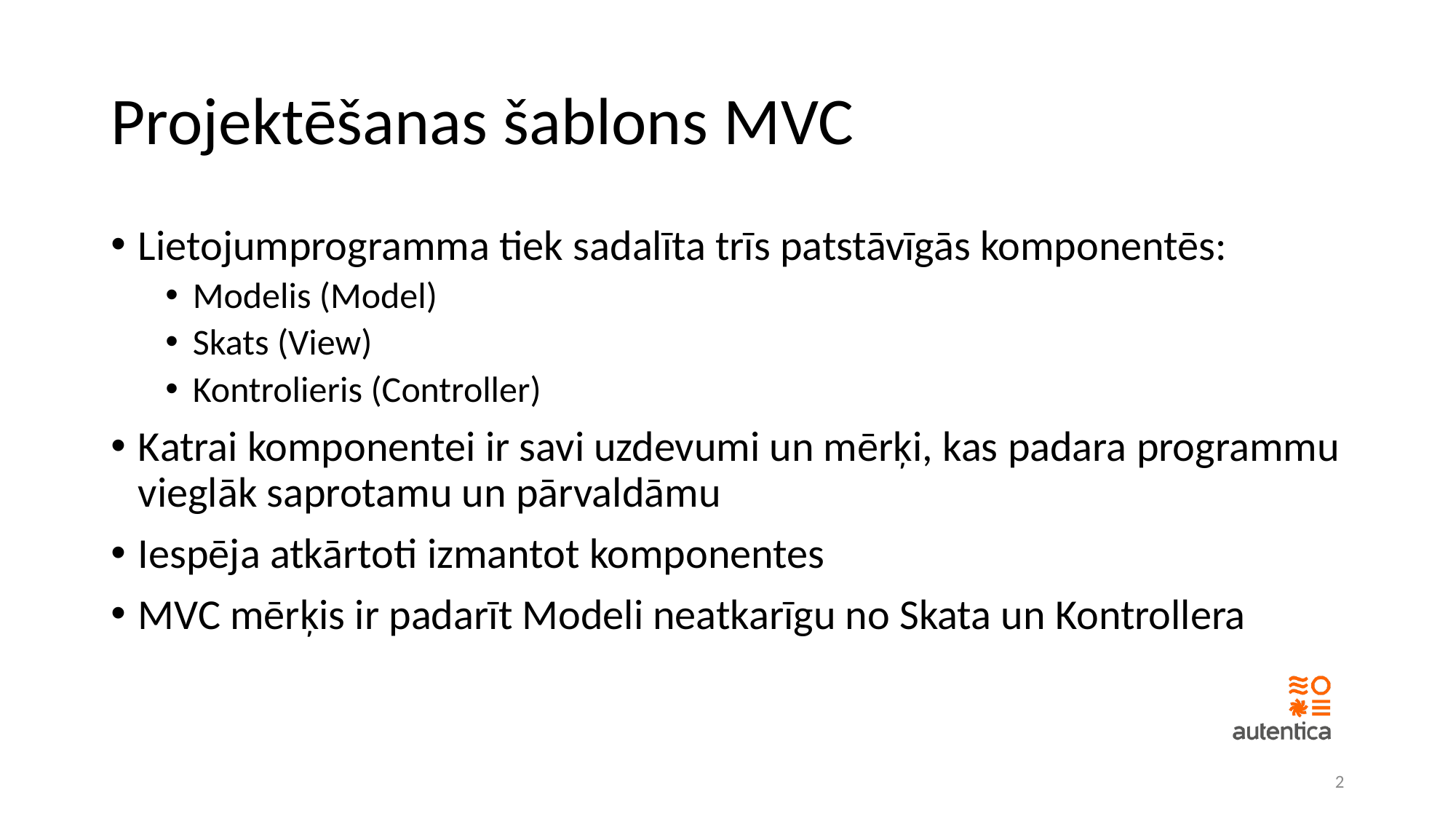

# Projektēšanas šablons MVC
Lietojumprogramma tiek sadalīta trīs patstāvīgās komponentēs:
Modelis (Model)
Skats (View)
Kontrolieris (Controller)
Katrai komponentei ir savi uzdevumi un mērķi, kas padara programmu vieglāk saprotamu un pārvaldāmu
Iespēja atkārtoti izmantot komponentes
MVC mērķis ir padarīt Modeli neatkarīgu no Skata un Kontrollera
2